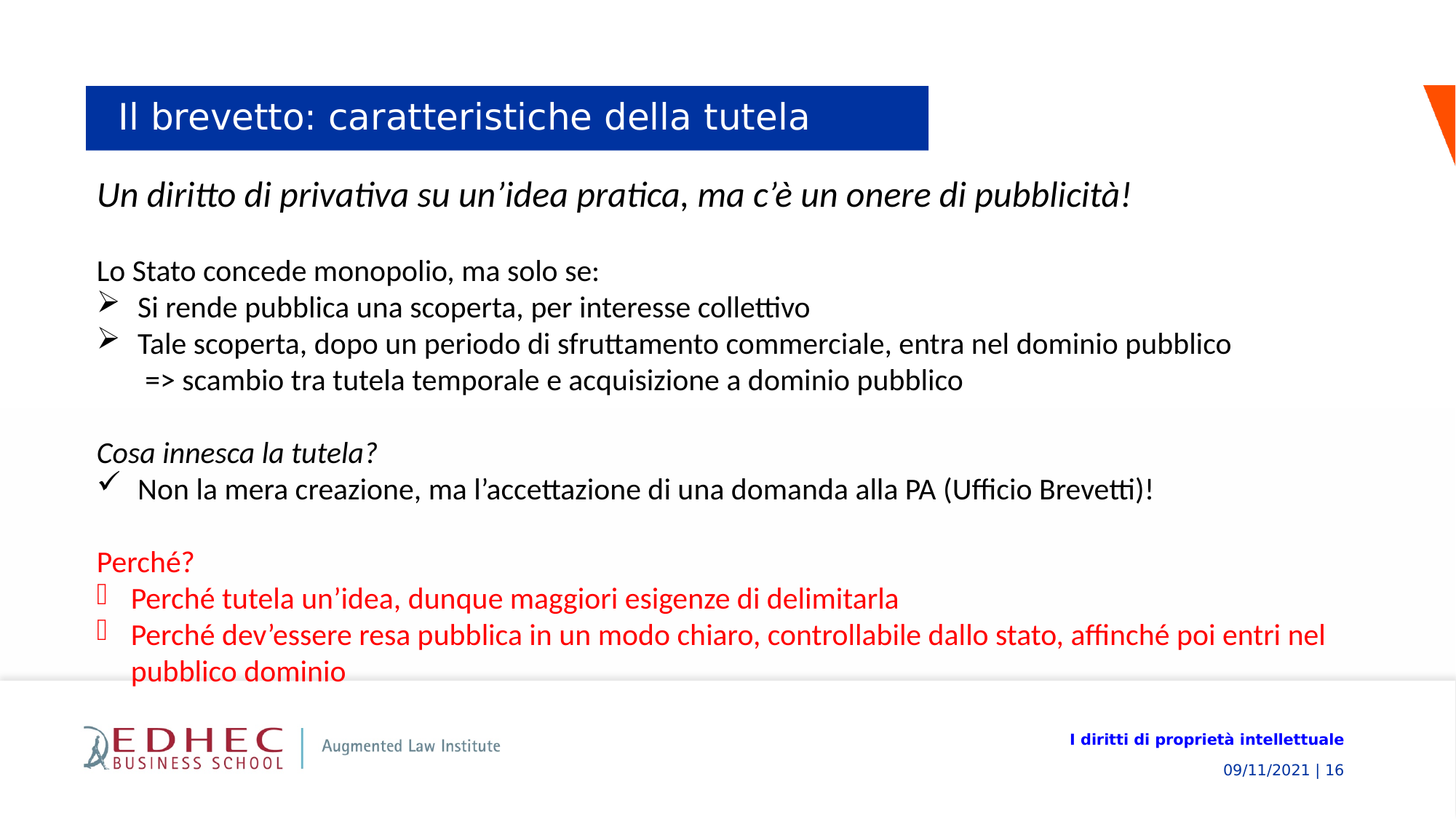

# Il brevetto: caratteristiche della tutela
Un diritto di privativa su un’idea pratica, ma c’è un onere di pubblicità!

Lo Stato concede monopolio, ma solo se:
Si rende pubblica una scoperta, per interesse collettivo
Tale scoperta, dopo un periodo di sfruttamento commerciale, entra nel dominio pubblico
       => scambio tra tutela temporale e acquisizione a dominio pubblico

Cosa innesca la tutela?
Non la mera creazione, ma l’accettazione di una domanda alla PA (Ufficio Brevetti)!

Perché?
Perché tutela un’idea, dunque maggiori esigenze di delimitarla
Perché dev’essere resa pubblica in un modo chiaro, controllabile dallo stato, affinché poi entri nel pubblico dominio
I diritti di proprietà intellettuale
 09/11/2021 | 16